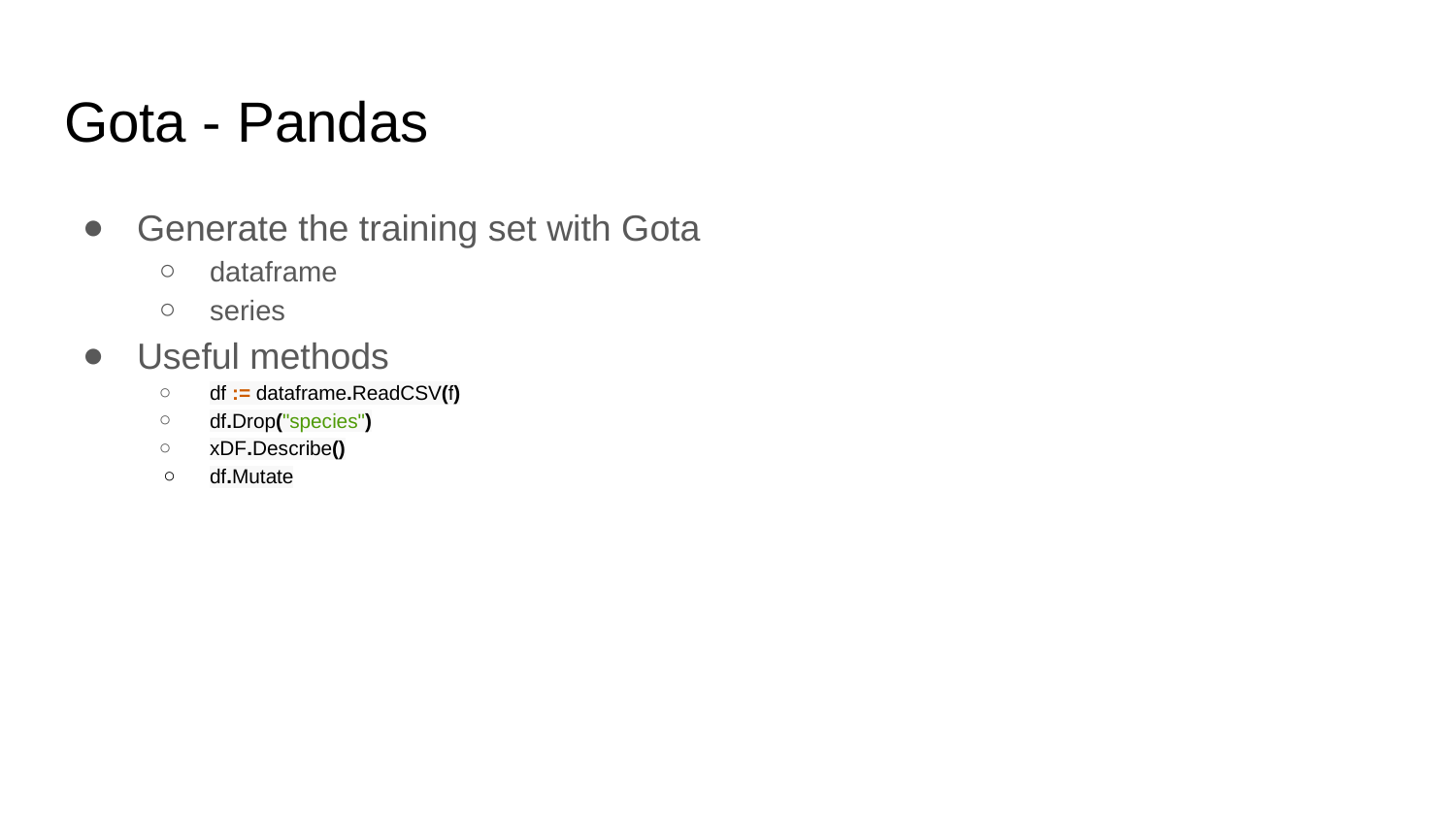

# Gota - Pandas
Generate the training set with Gota
dataframe
series
Useful methods
df := dataframe.ReadCSV(f)
df.Drop("species")
xDF.Describe()
df.Mutate